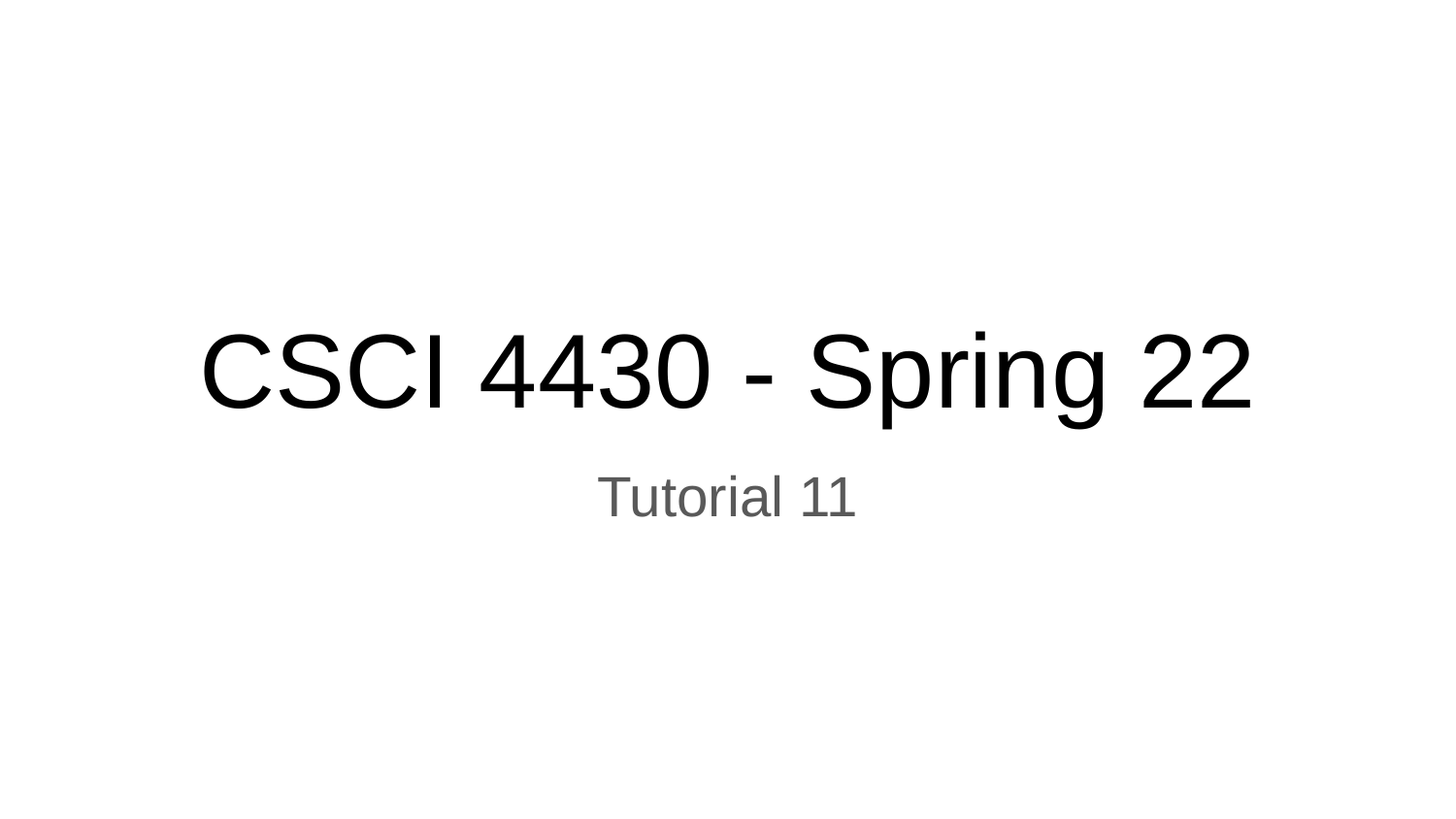

# CSCI 4430 - Spring 22
Tutorial 11